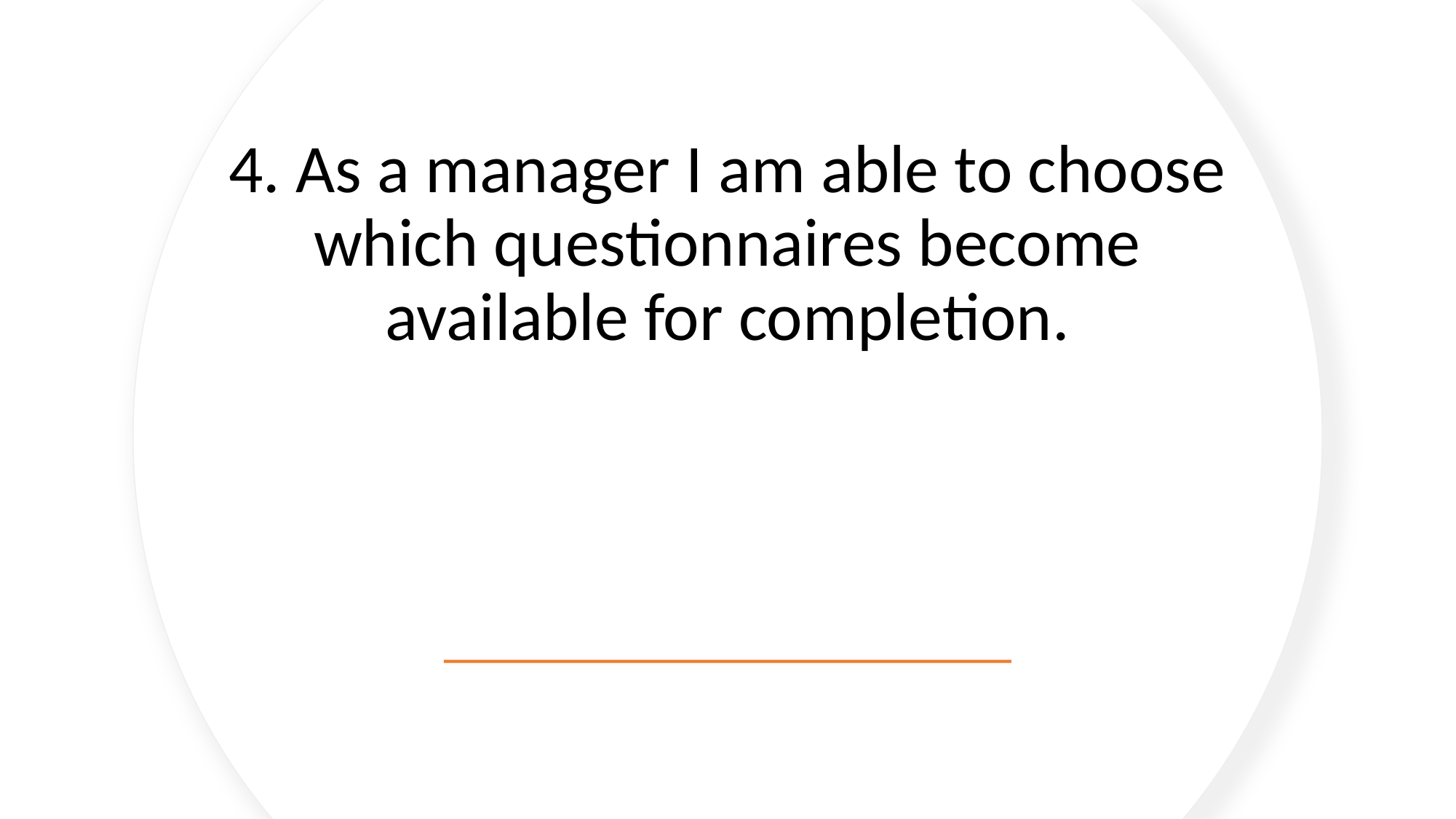

# 4. As a manager I am able to choose which questionnaires become available for completion.